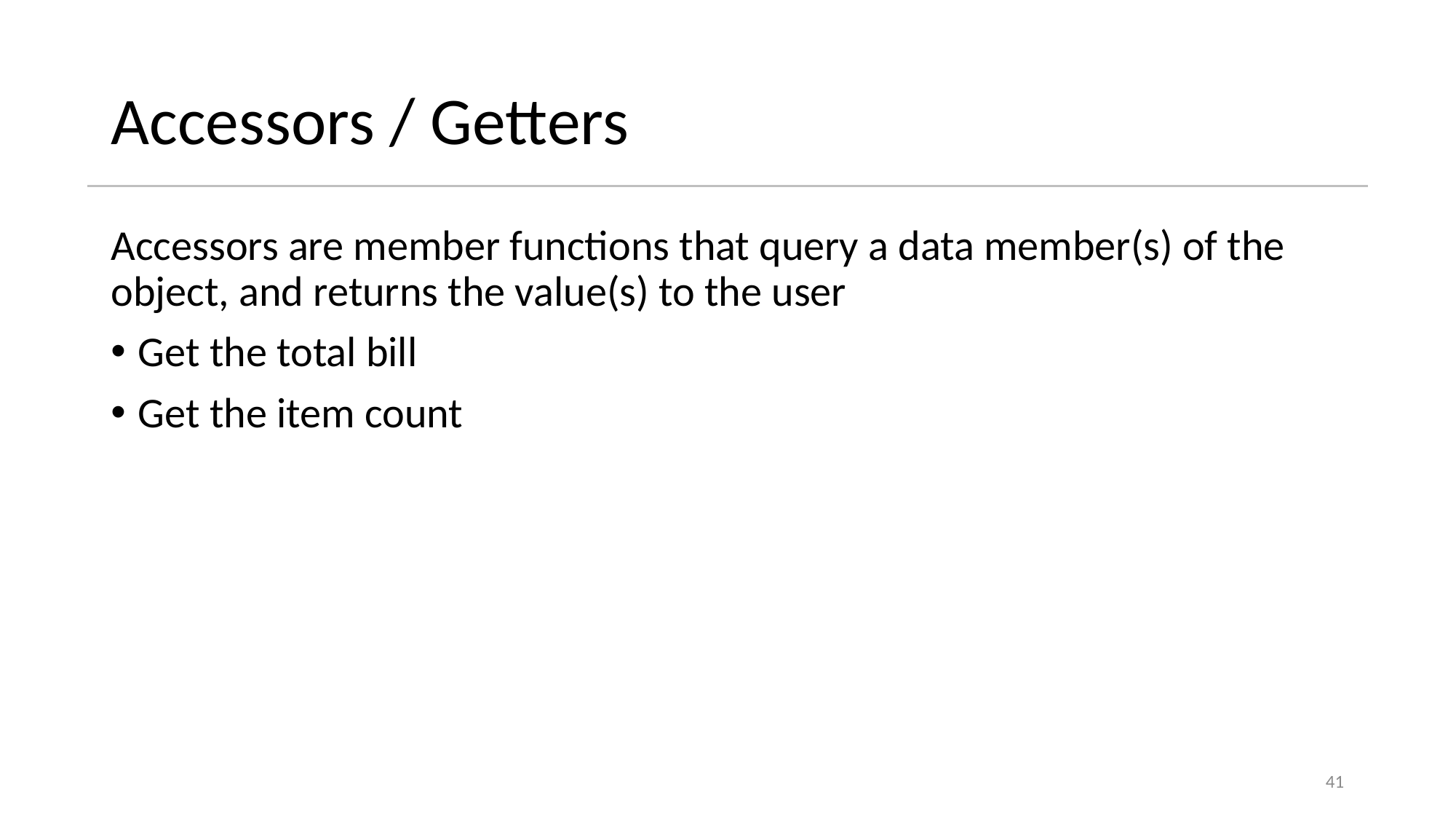

# Accessors / Getters
Accessors are member functions that query a data member(s) of the object, and returns the value(s) to the user
Get the total bill
Get the item count

41